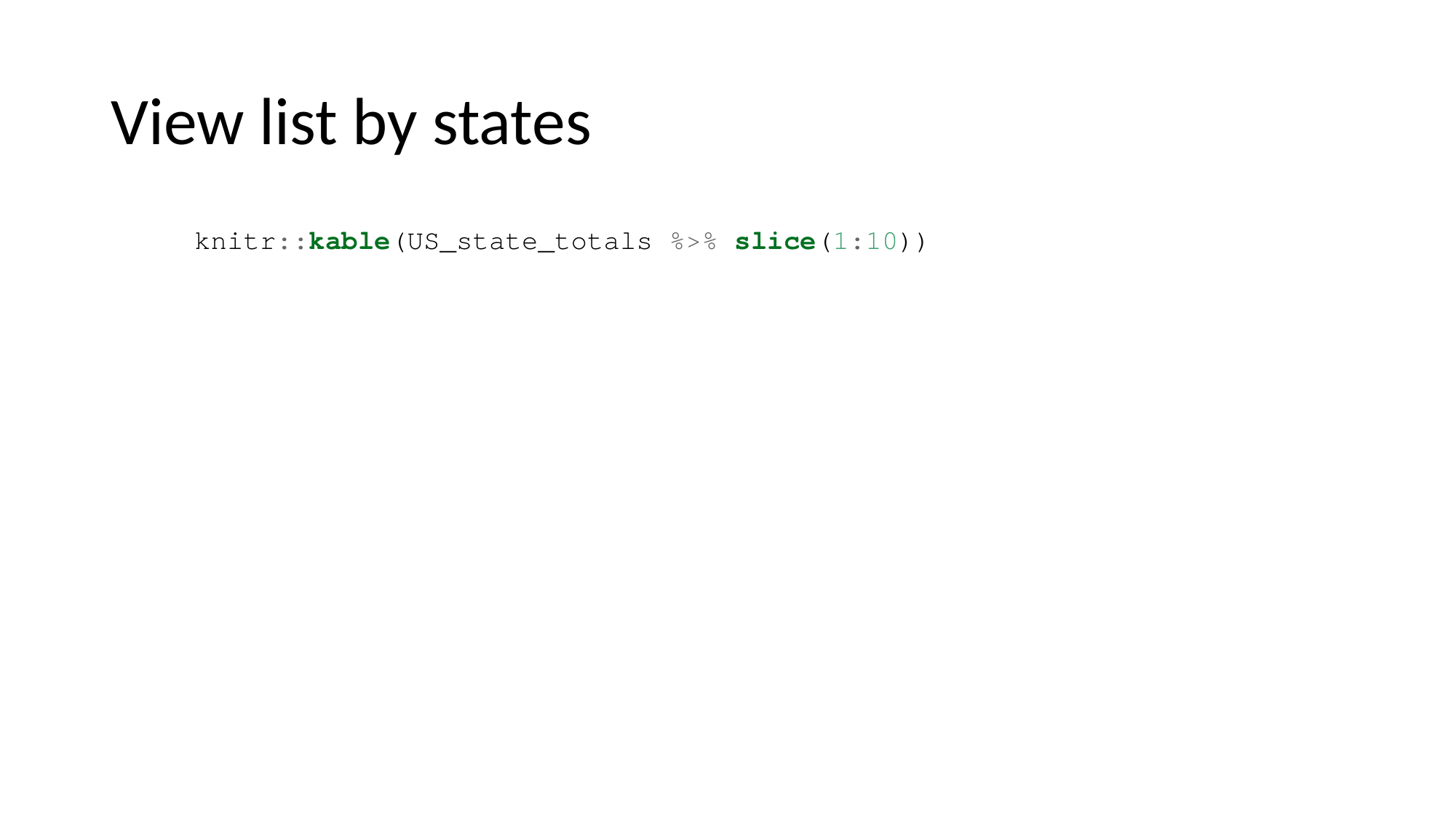

# View list by states
knitr::kable(US_state_totals %>% slice(1:10))